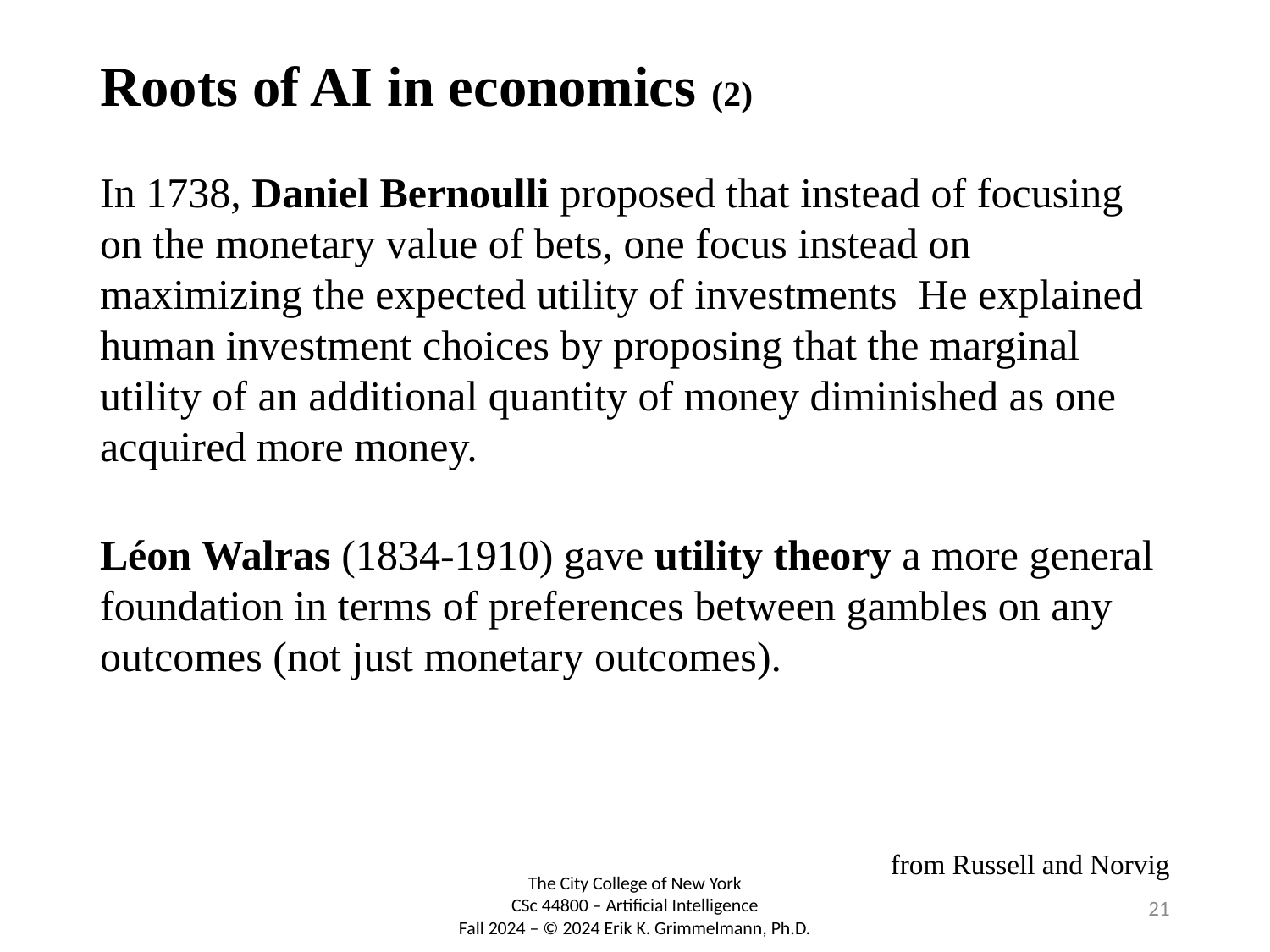

# Roots of AI in economics (2)
In 1738, Daniel Bernoulli proposed that instead of focusing on the monetary value of bets, one focus instead on maximizing the expected utility of investments  He explained human investment choices by proposing that the marginal utility of an additional quantity of money diminished as one acquired more money.

Léon Walras (1834-1910) gave utility theory a more general foundation in terms of preferences between gambles on any outcomes (not just monetary outcomes).
from Russell and Norvig
21